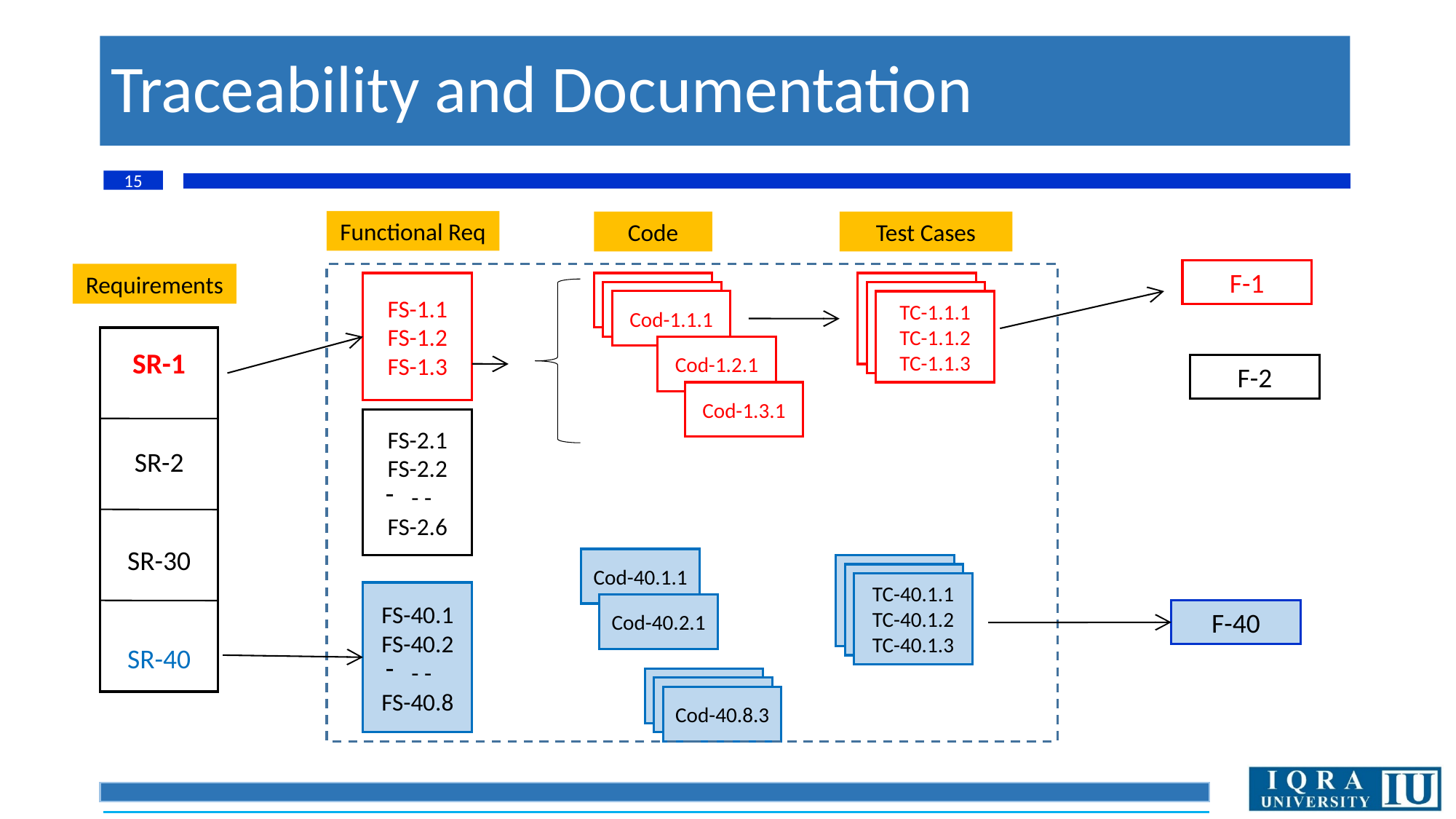

# Traceability and Documentation
15
Functional Req
Code
Test Cases
F-1
Requirements

FS-1.1
FS-1.2
FS-1.3
Cd-11
Cd-11

Cd-11
Cd-11
Cod-1.1.1
TC-1.1.1
TC-1.1.2
TC-1.1.3
SR-1

SR-2

SR-30

SR-40
Cod-1.2.1
F-2
Cod-1.3.1
FS-2.1
FS-2.2
- -
FS-2.6
Cod-40.1.1
Cd-11
Cd-11
TC-40.1.1
TC-40.1.2
TC-40.1.3
FS-40.1
FS-40.2
- -
FS-40.8
Cod-40.2.1
F-40
Cd-48.3
Cd-48.3
Cod-40.8.3